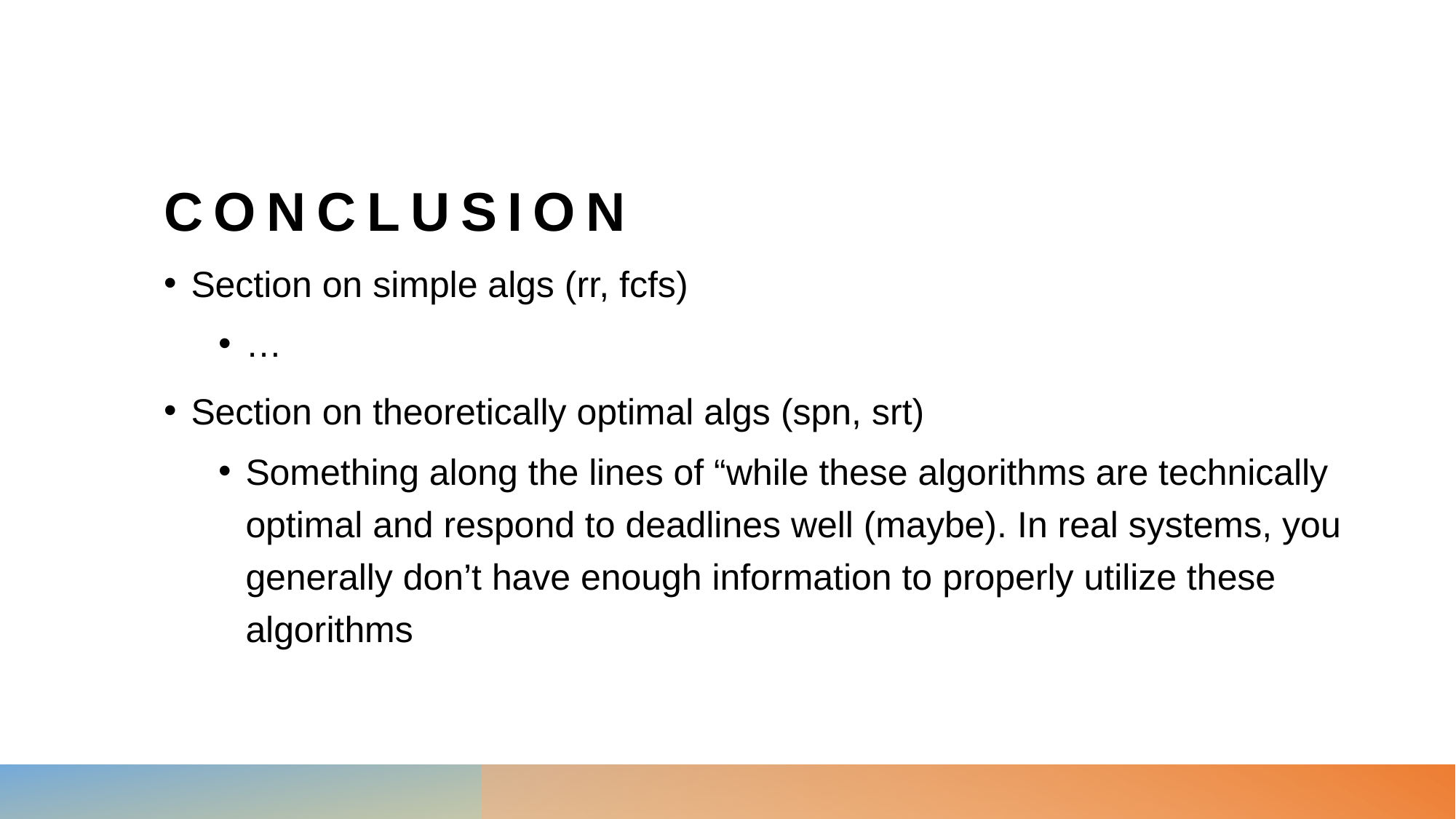

# Conclusion
Section on simple algs (rr, fcfs)
…
Section on theoretically optimal algs (spn, srt)
Something along the lines of “while these algorithms are technically optimal and respond to deadlines well (maybe). In real systems, you generally don’t have enough information to properly utilize these algorithms